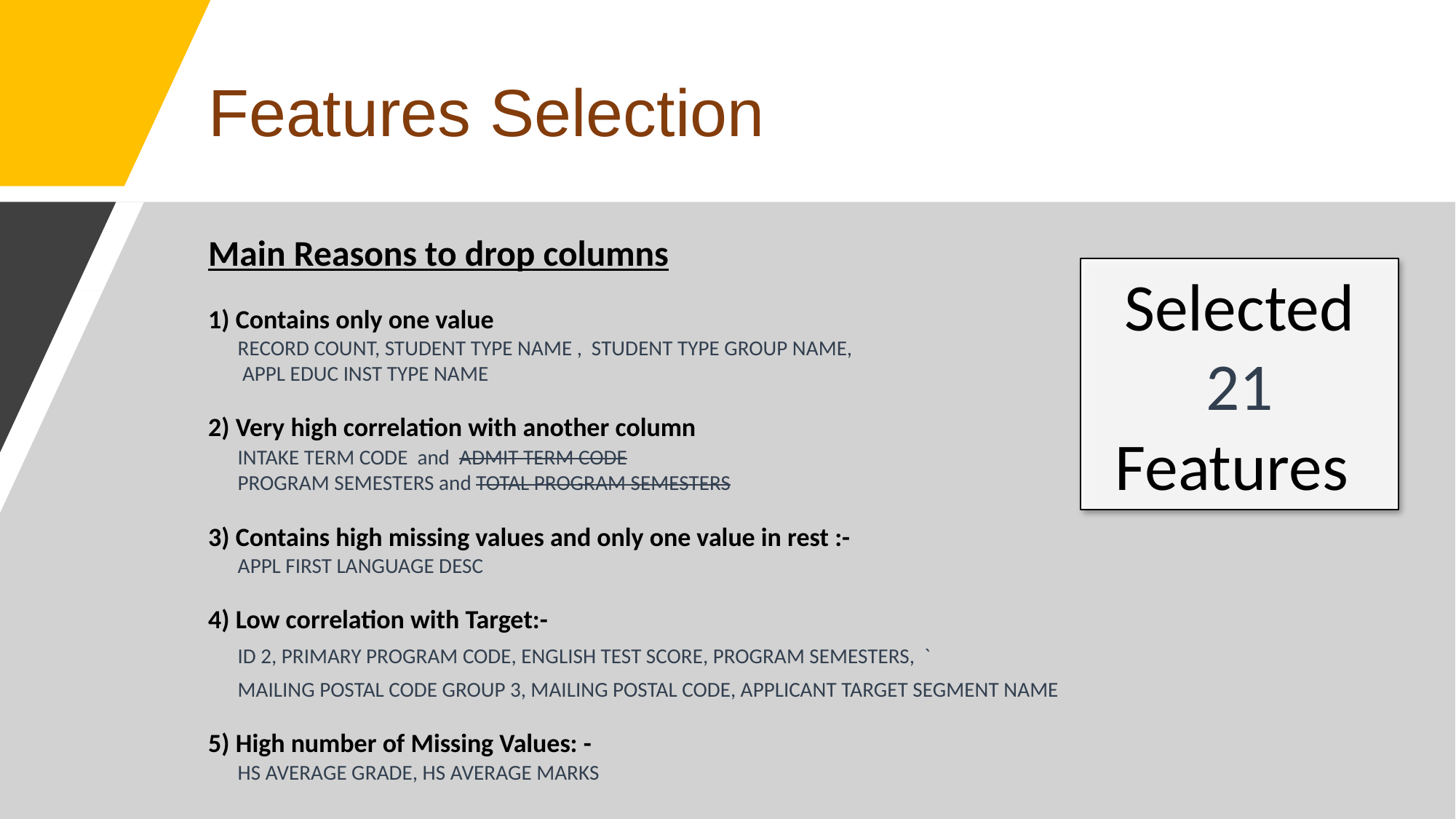

# Features Selection

Main Reasons to drop columns
1) Contains only one value
	RECORD COUNT, STUDENT TYPE NAME ,  STUDENT TYPE GROUP NAME,
	 APPL EDUC INST TYPE NAME

2) Very high correlation with another column
	INTAKE TERM CODE  and  ADMIT TERM CODE
	PROGRAM SEMESTERS and TOTAL PROGRAM SEMESTERS

3) Contains high missing values and only one value in rest :-
	APPL FIRST LANGUAGE DESC

4) Low correlation with Target:-
 	ID 2, PRIMARY PROGRAM CODE, ENGLISH TEST SCORE, PROGRAM SEMESTERS,  `
	MAILING POSTAL CODE GROUP 3, MAILING POSTAL CODE, APPLICANT TARGET SEGMENT NAME

5) High number of Missing Values: -
	HS AVERAGE GRADE, HS AVERAGE MARKS

Selected 21 Features